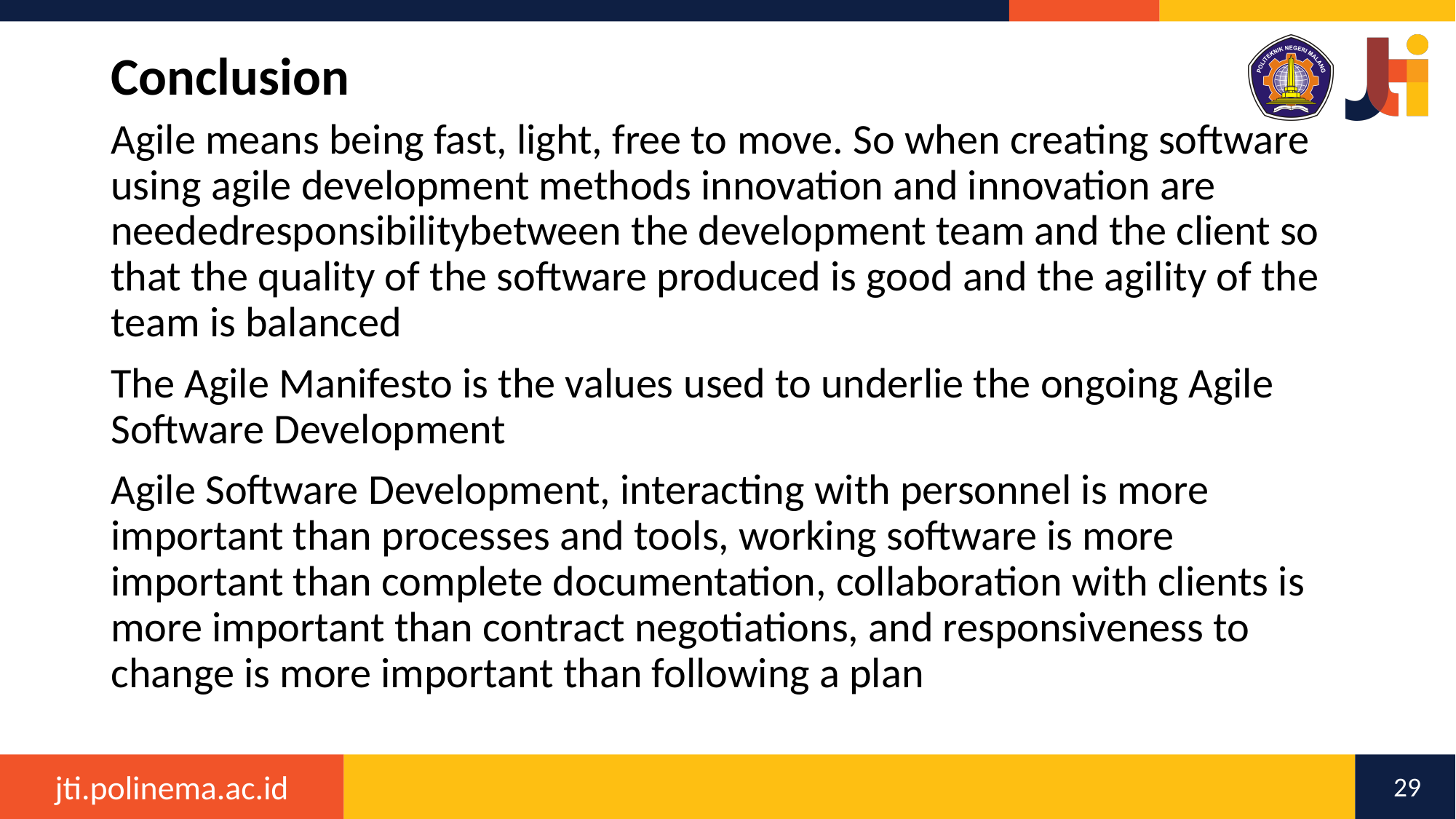

# Conclusion
Agile means being fast, light, free to move. So when creating software using agile development methods innovation and innovation are neededresponsibilitybetween the development team and the client so that the quality of the software produced is good and the agility of the team is balanced
The Agile Manifesto is the values ​​used to underlie the ongoing Agile Software Development
Agile Software Development, interacting with personnel is more important than processes and tools, working software is more important than complete documentation, collaboration with clients is more important than contract negotiations, and responsiveness to change is more important than following a plan

29